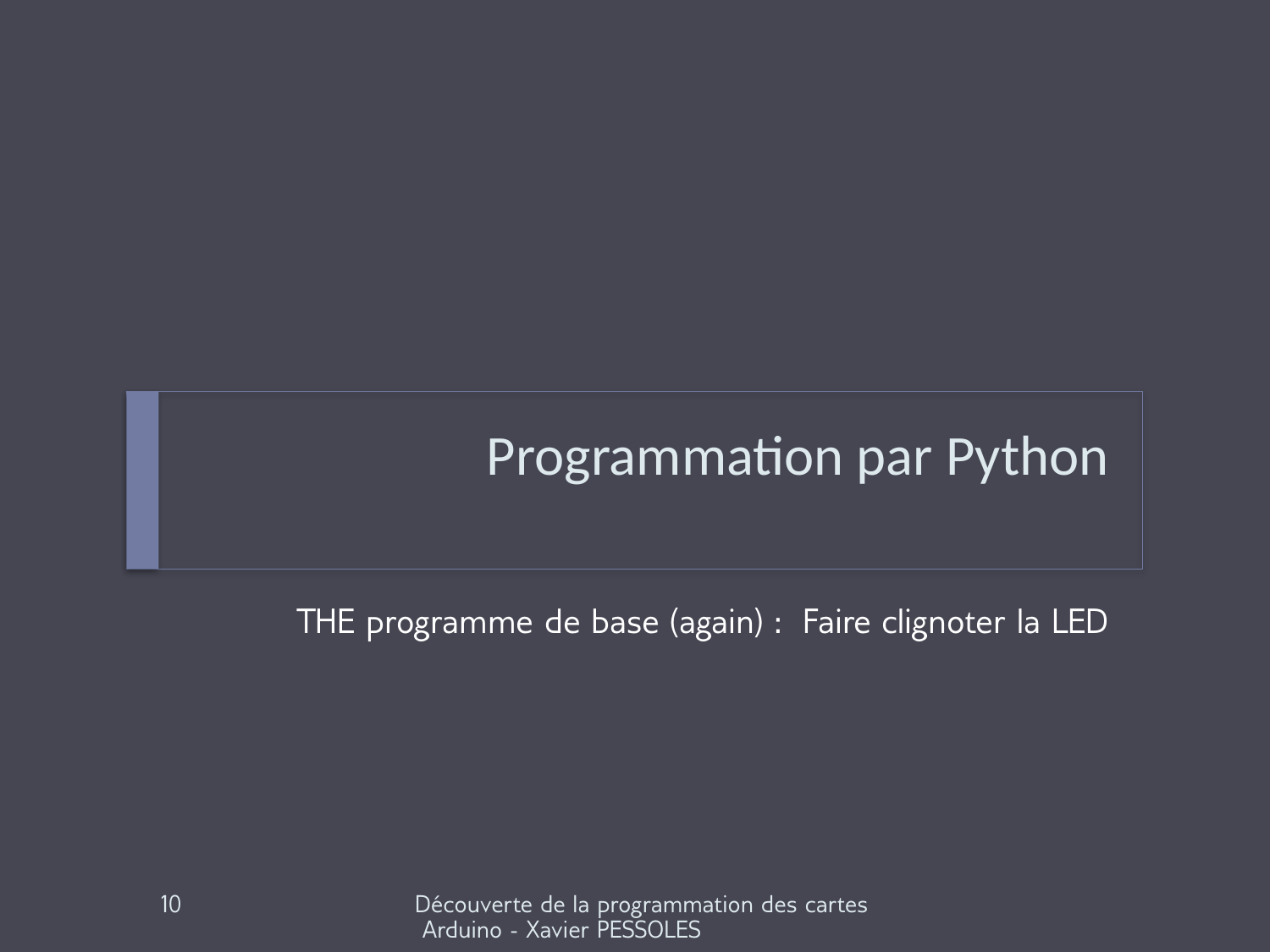

# Programmation par Python
THE programme de base (again) :  Faire clignoter la LED
10
Découverte de la programmation des cartes Arduino - Xavier PESSOLES